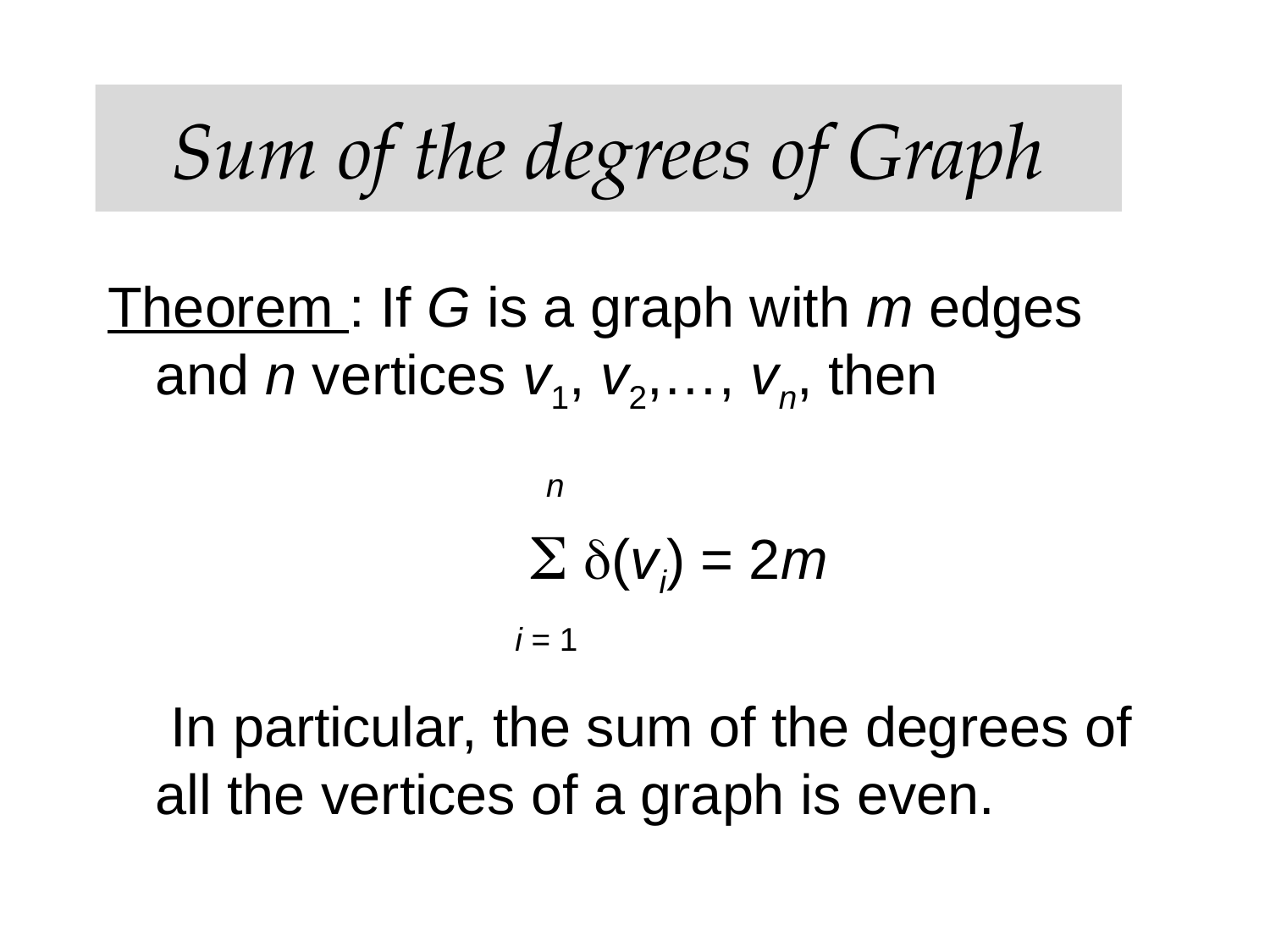

# Sum of the degrees of Graph
Theorem : If G is a graph with m edges and n vertices v1, v2,…, vn, then
                            n
                           Σ δ(vi) = 2m
                          i = 1
    In particular, the sum of the degrees of all the vertices of a graph is even.